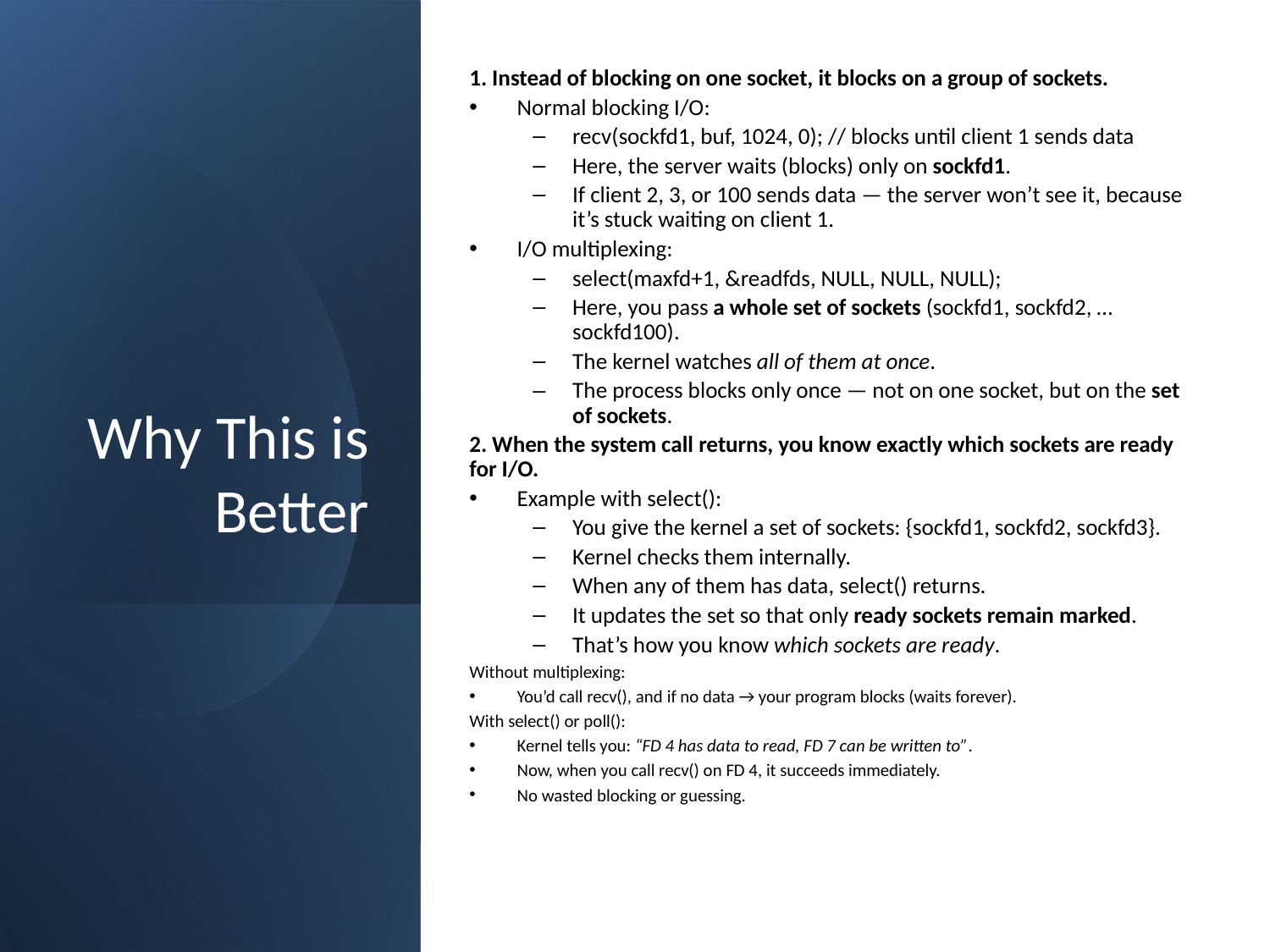

1. Instead of blocking on one socket, it blocks on a group of sockets.
Normal blocking I/O:
recv(sockfd1, buf, 1024, 0); // blocks until client 1 sends data
Here, the server waits (blocks) only on sockfd1.
If client 2, 3, or 100 sends data — the server won’t see it, because it’s stuck waiting on client 1.
I/O multiplexing:
select(maxfd+1, &readfds, NULL, NULL, NULL);
Here, you pass a whole set of sockets (sockfd1, sockfd2, … sockfd100).
The kernel watches all of them at once.
The process blocks only once — not on one socket, but on the set of sockets.
2. When the system call returns, you know exactly which sockets are ready for I/O.
Example with select():
You give the kernel a set of sockets: {sockfd1, sockfd2, sockfd3}.
Kernel checks them internally.
When any of them has data, select() returns.
It updates the set so that only ready sockets remain marked.
That’s how you know which sockets are ready.
Without multiplexing:
You’d call recv(), and if no data → your program blocks (waits forever).
With select() or poll():
Kernel tells you: “FD 4 has data to read, FD 7 can be written to”.
Now, when you call recv() on FD 4, it succeeds immediately.
No wasted blocking or guessing.

# Why This is Better